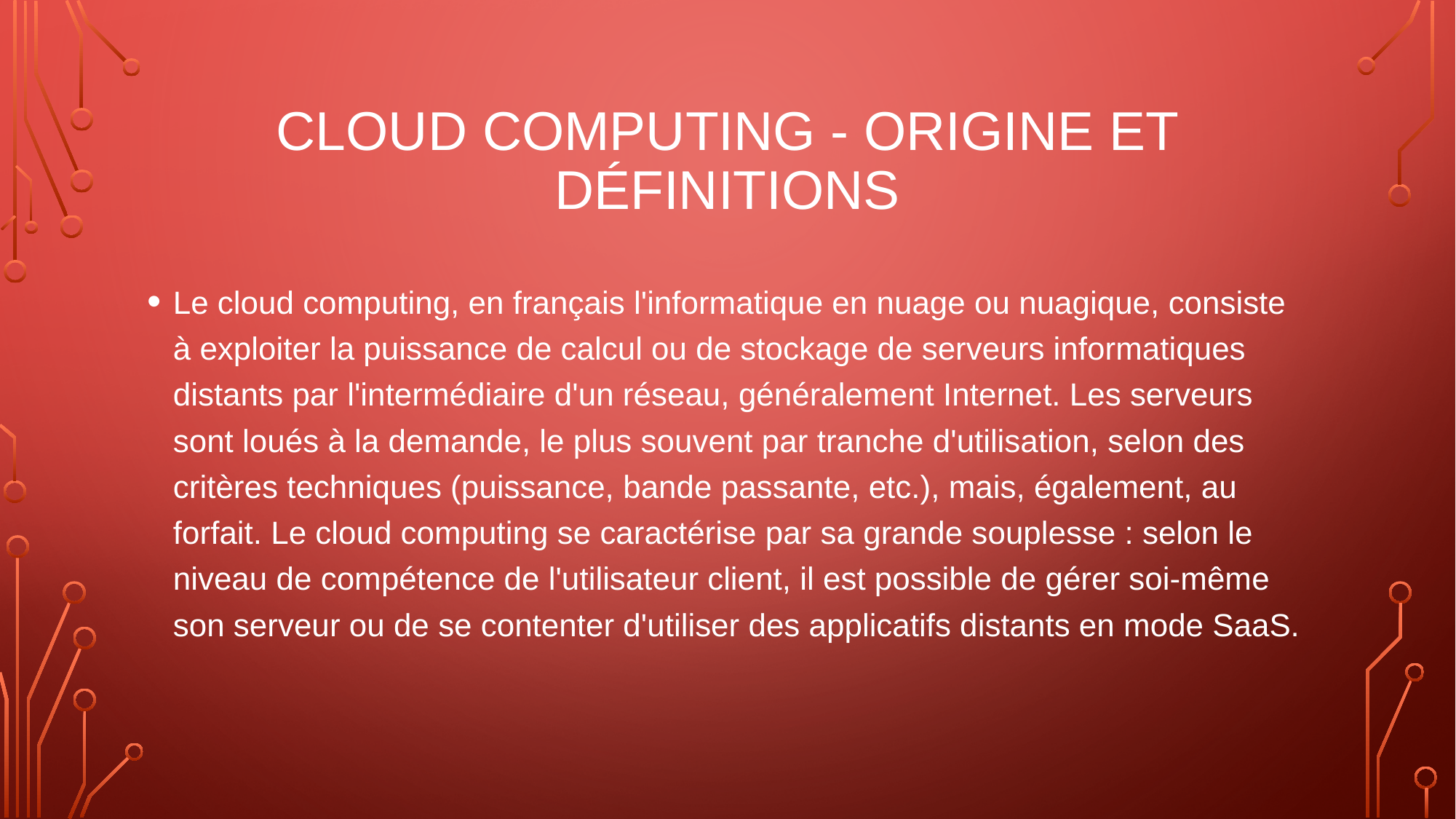

# CLOUD COMPUTING - Origine et définitions
Le cloud computing, en français l'informatique en nuage ou nuagique, consiste à exploiter la puissance de calcul ou de stockage de serveurs informatiques distants par l'intermédiaire d'un réseau, généralement Internet. Les serveurs sont loués à la demande, le plus souvent par tranche d'utilisation, selon des critères techniques (puissance, bande passante, etc.), mais, également, au forfait. Le cloud computing se caractérise par sa grande souplesse : selon le niveau de compétence de l'utilisateur client, il est possible de gérer soi-même son serveur ou de se contenter d'utiliser des applicatifs distants en mode SaaS.